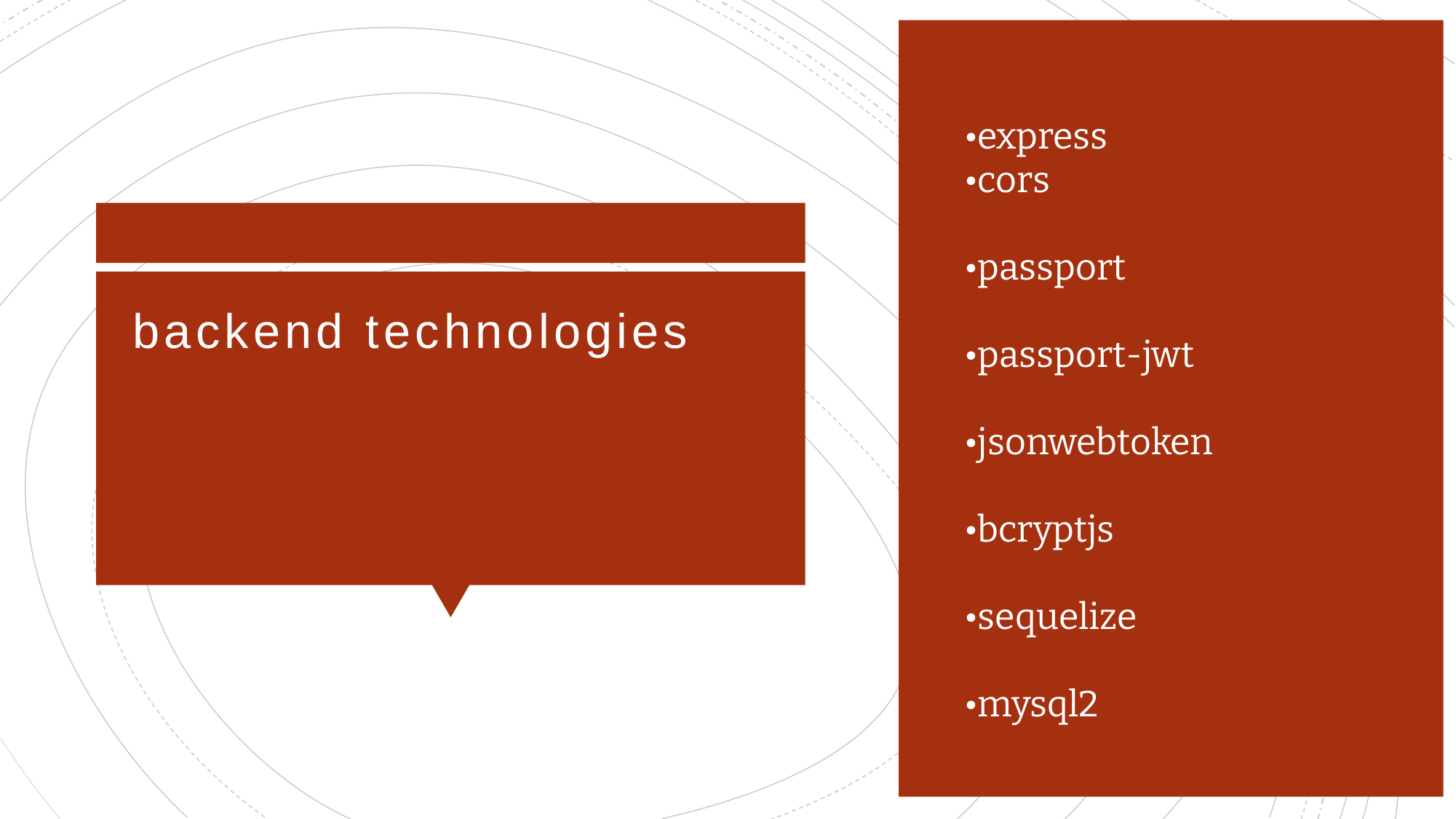

•express
•cors

•passport

•passport-jwt

•jsonwebtoken

•bcryptjs

•sequelize

•mysql2

# backend technologies